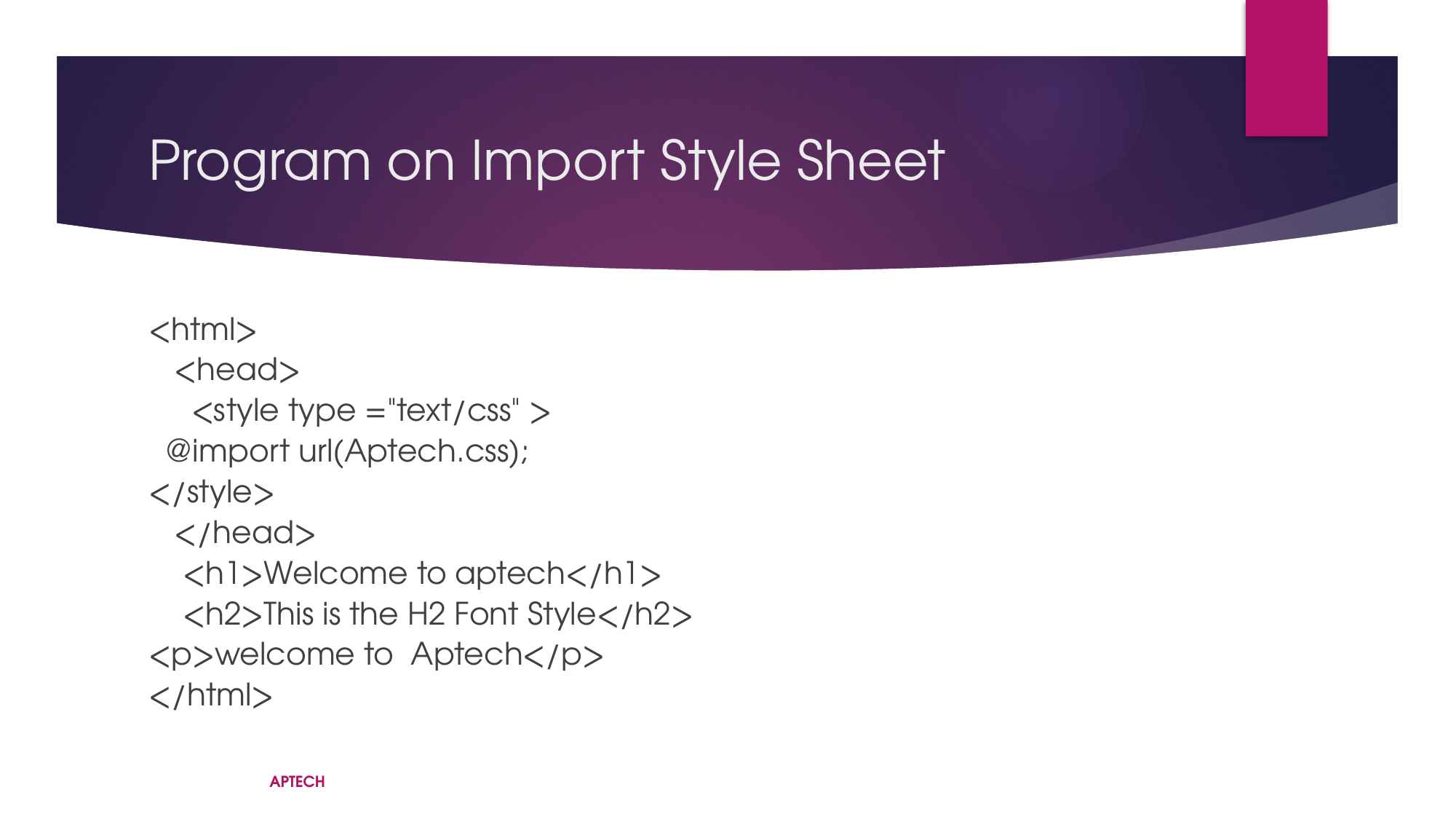

# Program on Import Style Sheet
<html>
   <head>
     <style type ="text/css" >
  @import url(Aptech.css);
</style>
   </head>
    <h1>Welcome to aptech</h1>
    <h2>This is the H2 Font Style</h2>
<p>welcome to  Aptech</p>
</html>
APTECH